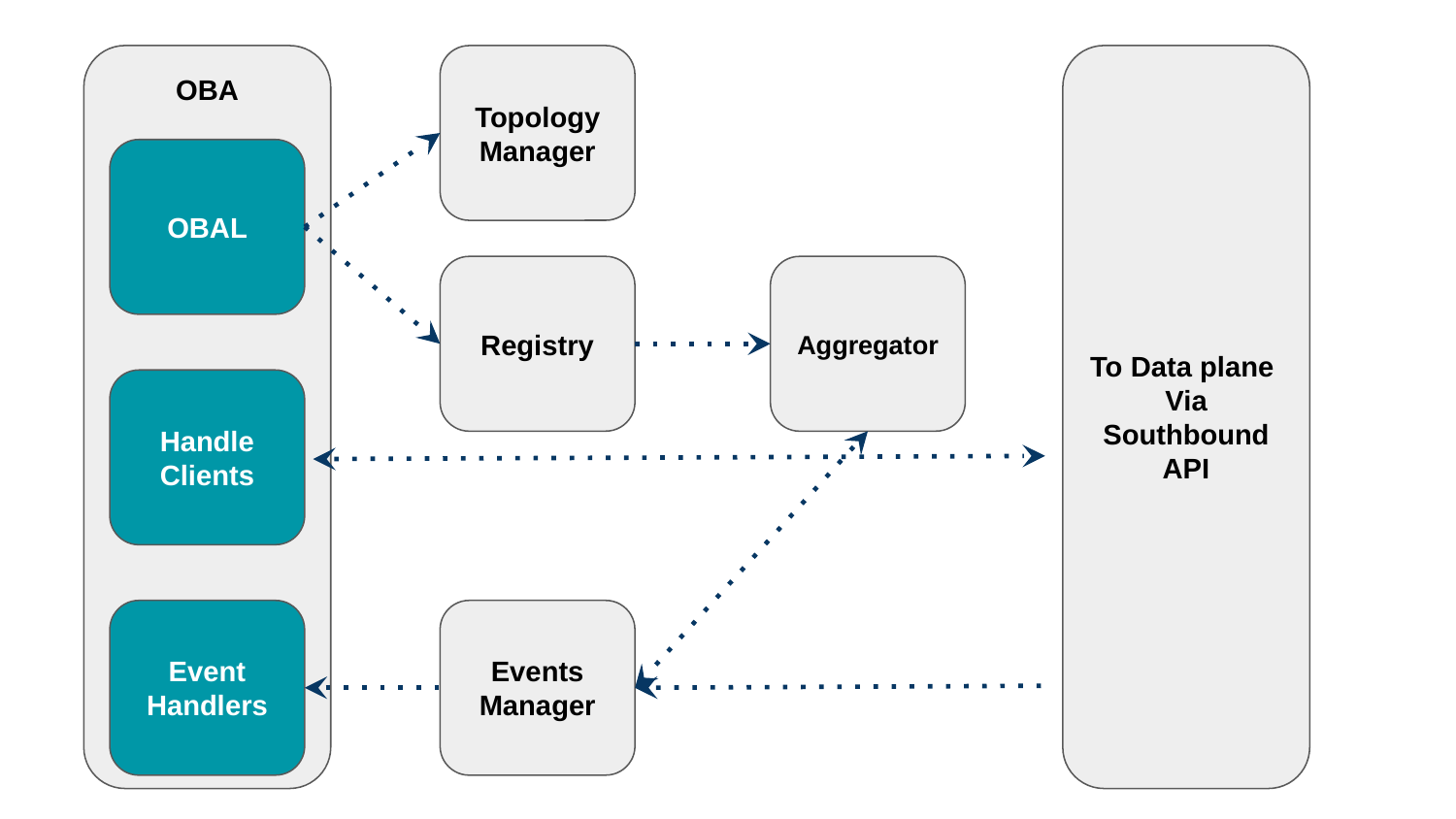

OBA
Topology Manager
To Data plane
Via
Southbound
API
OBAL
Registry
Aggregator
Handle Clients
Event Handlers
Events Manager